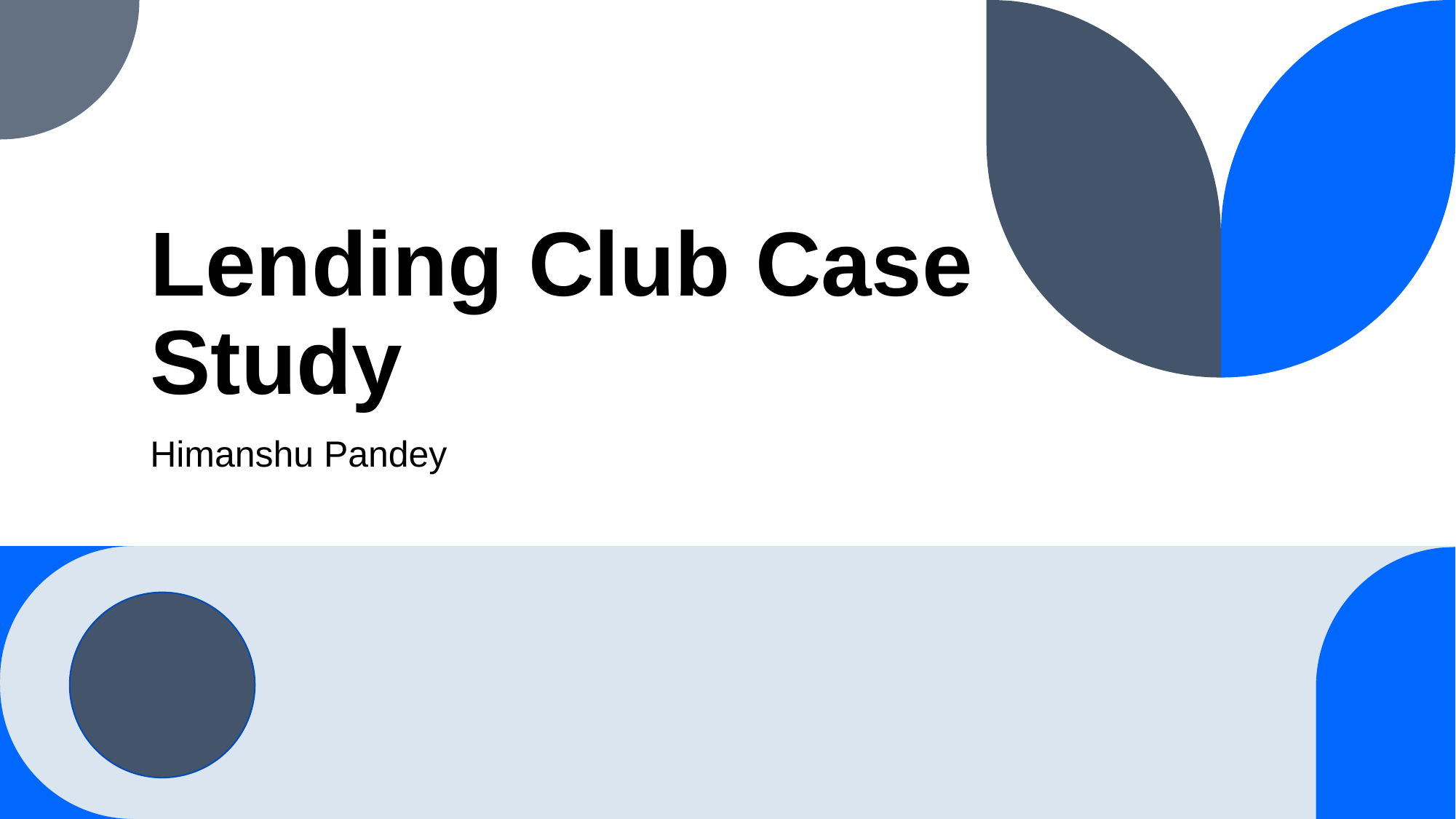

# Lending Club Case Study
Himanshu Pandey